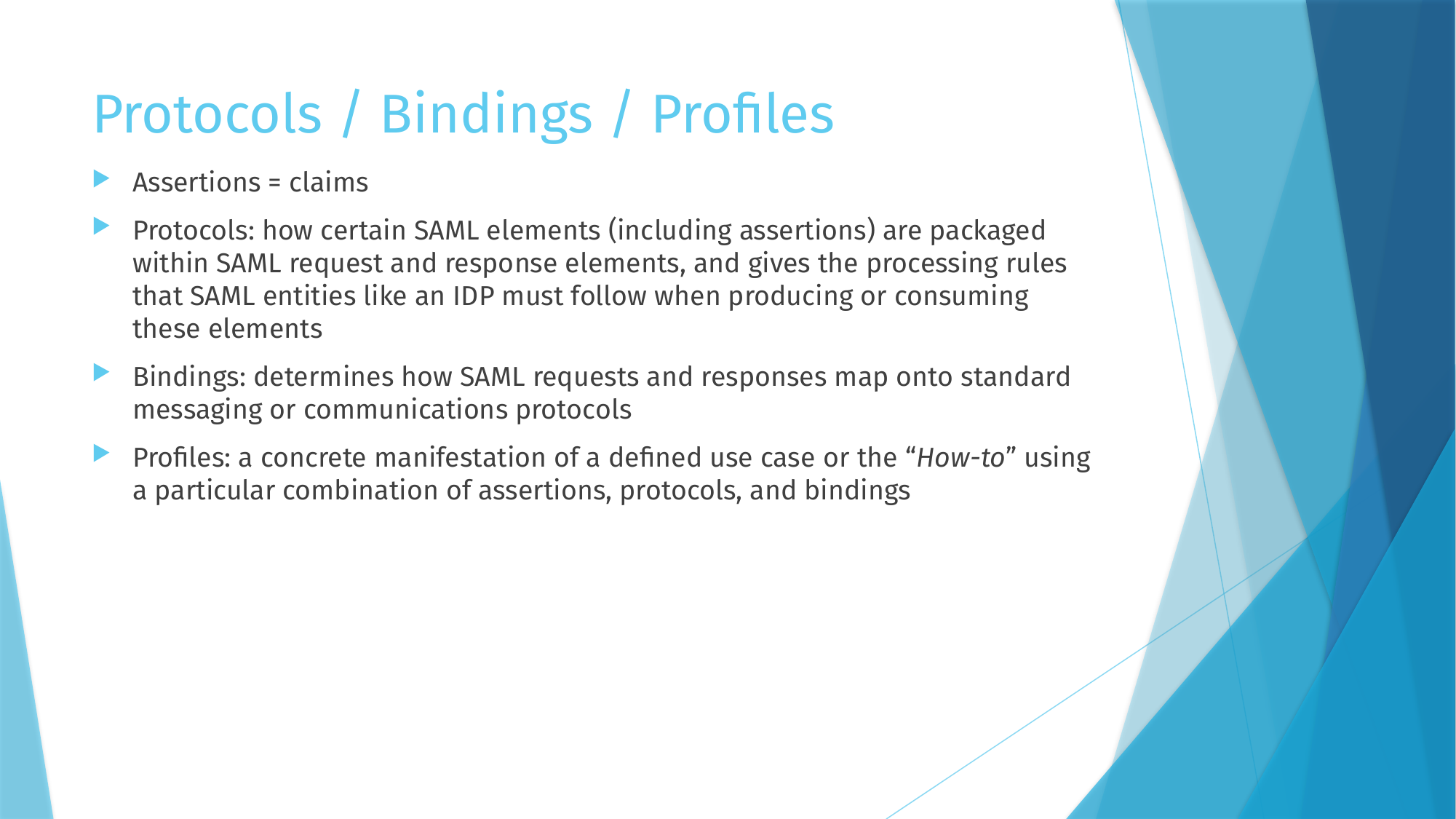

# Protocols / Bindings / Profiles
Assertions = claims
Protocols: how certain SAML elements (including assertions) are packaged within SAML request and response elements, and gives the processing rules that SAML entities like an IDP must follow when producing or consuming these elements
Bindings: determines how SAML requests and responses map onto standard messaging or communications protocols
Profiles: a concrete manifestation of a defined use case or the “How-to” using a particular combination of assertions, protocols, and bindings